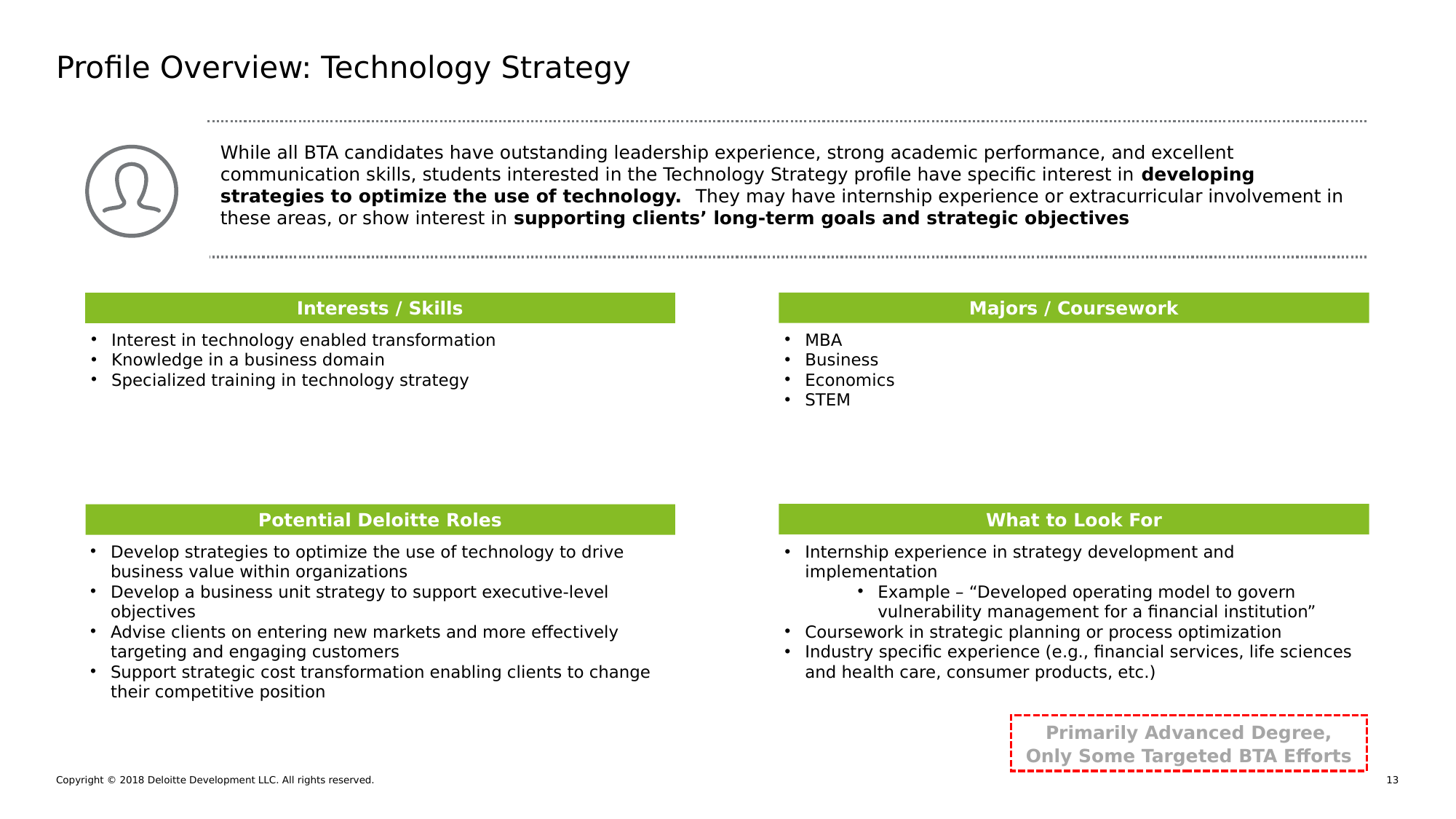

# Profile Overview: Technology Strategy
While all BTA candidates have outstanding leadership experience, strong academic performance, and excellent communication skills, students interested in the Technology Strategy profile have specific interest in developing strategies to optimize the use of technology.  They may have internship experience or extracurricular involvement in these areas, or show interest in supporting clients’ long-term goals and strategic objectives

Majors / Coursework
Interests / Skills
Interest in technology enabled transformation
Knowledge in a business domain
Specialized training in technology strategy

MBA
Business
Economics
STEM
What to Look For
Potential Deloitte Roles
Develop strategies to optimize the use of technology to drive business value within organizations
Develop a business unit strategy to support executive-level objectives
Advise clients on entering new markets and more effectively targeting and engaging customers
Support strategic cost transformation enabling clients to change their competitive position

Internship experience in strategy development and implementation
Example – “Developed operating model to govern vulnerability management for a financial institution”
Coursework in strategic planning or process optimization
Industry specific experience (e.g., financial services, life sciences and health care, consumer products, etc.)
Primarily Advanced Degree, Only Some Targeted BTA Efforts